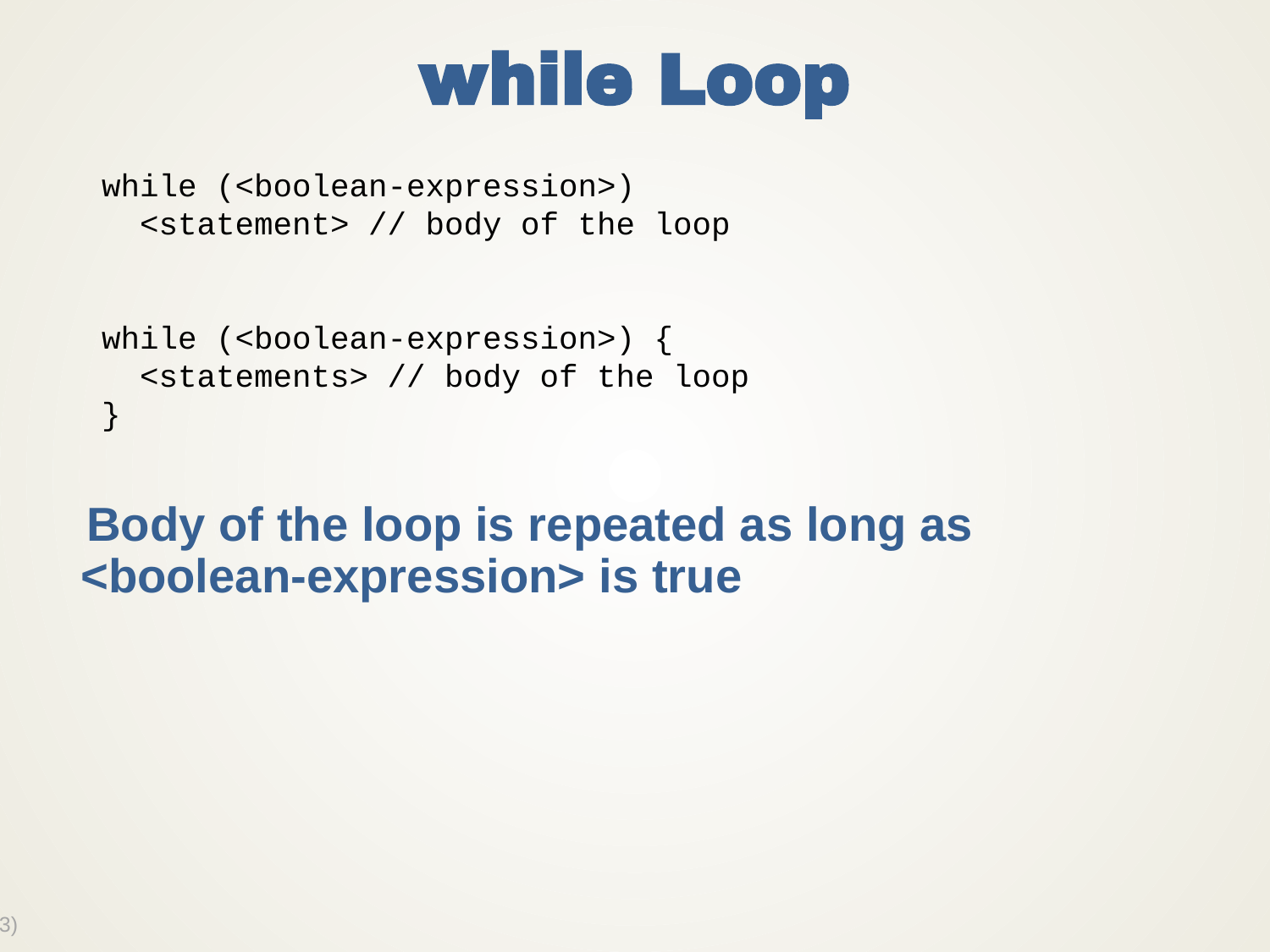

# while Loop

Body of the loop is repeated as long as <boolean-expression> is true
while (<boolean-expression>)
  <statement> // body of the loop

while (<boolean-expression>) {
  <statements> // body of the loop
}